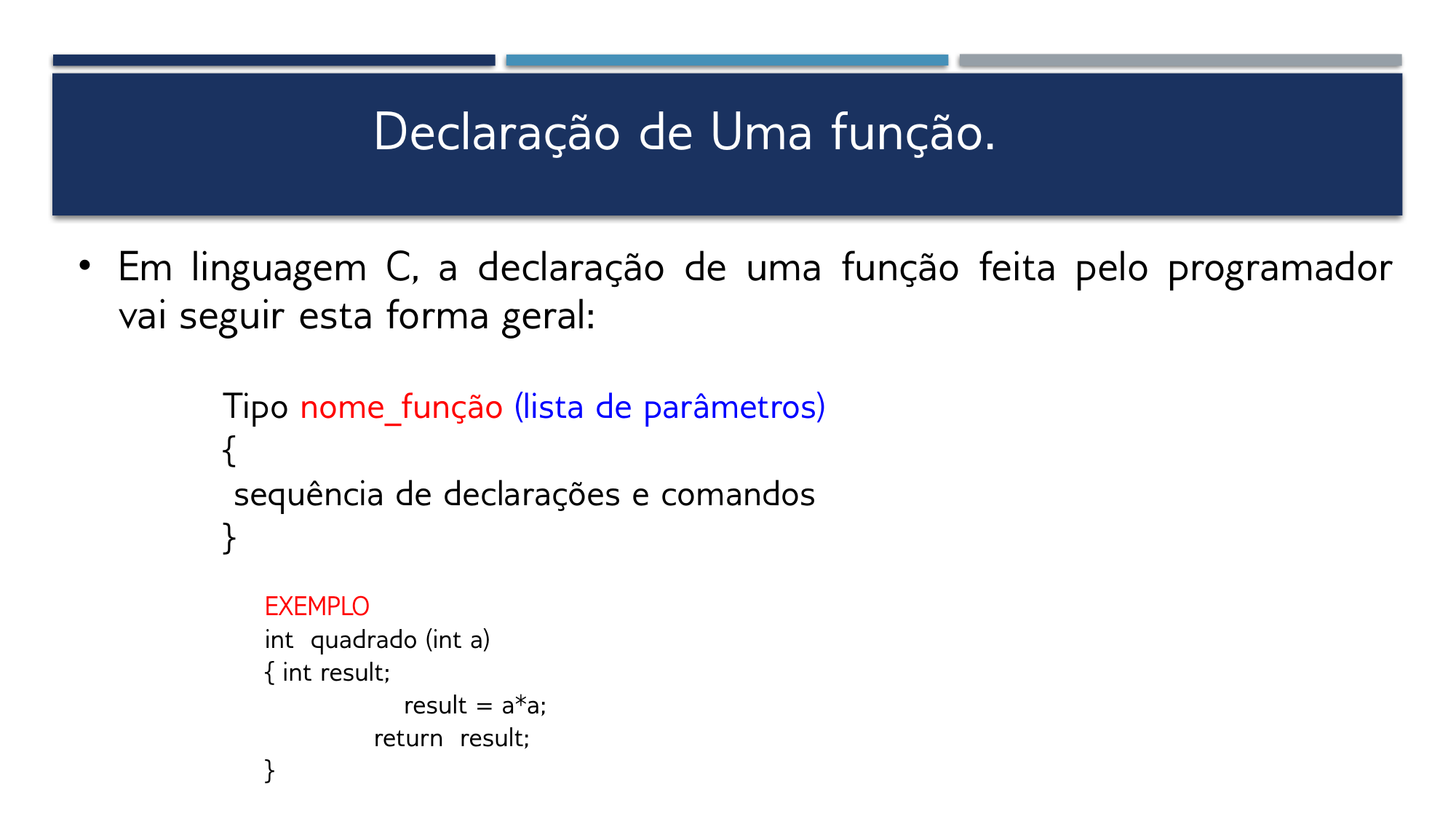

Declaração de Uma função.

Em linguagem C, a declaração de uma função feita pelo programador vai seguir esta forma geral:

Tipo nome_função (lista de parâmetros)
{
 sequência de declarações e comandos
}
EXEMPLO
int  quadrado (int a)
{ int result;
                 result = a*a;
	return  result;
}